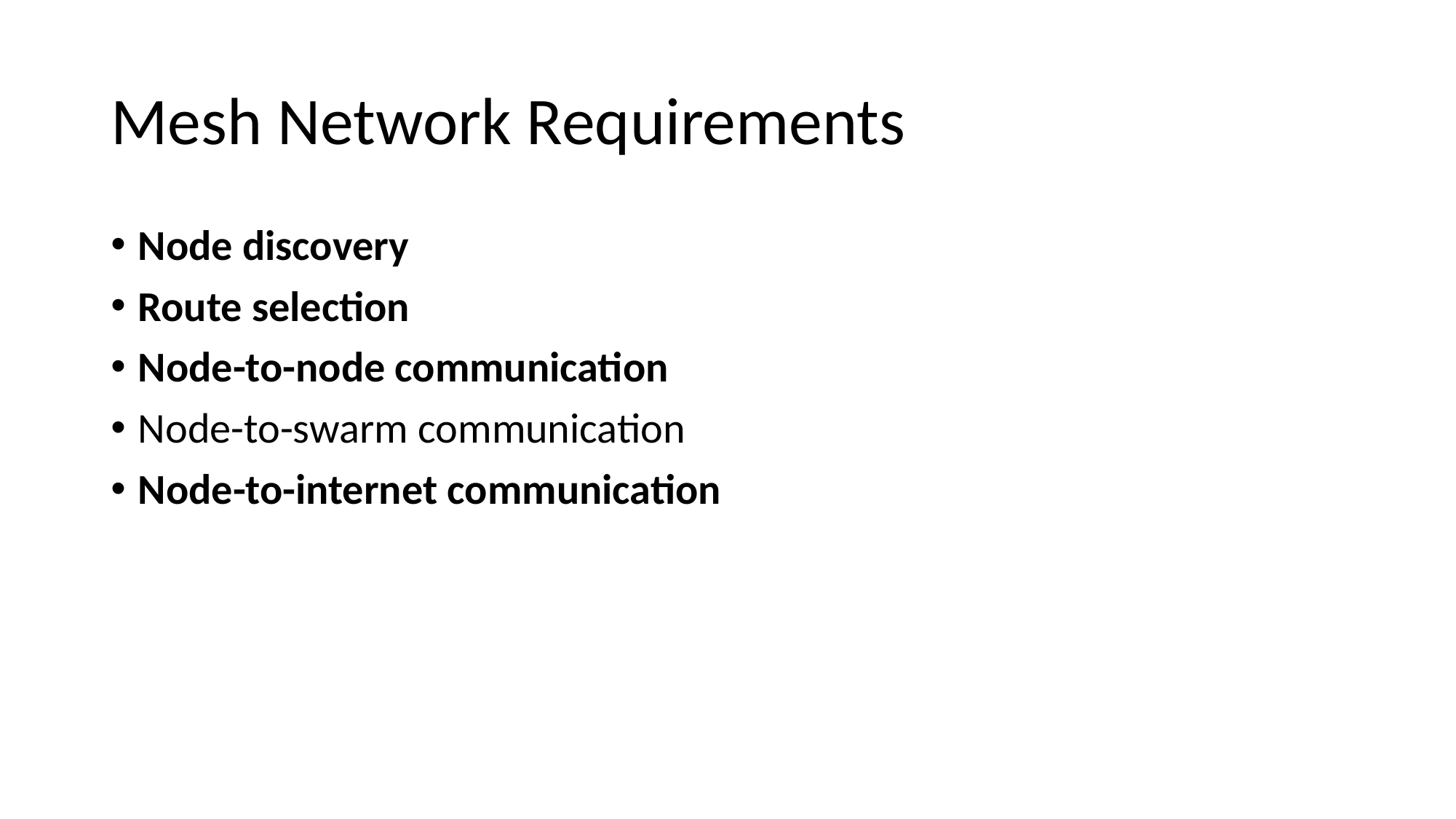

# Mesh Network Requirements
Node discovery
Route selection
Node-to-node communication
Node-to-swarm communication
Node-to-internet communication